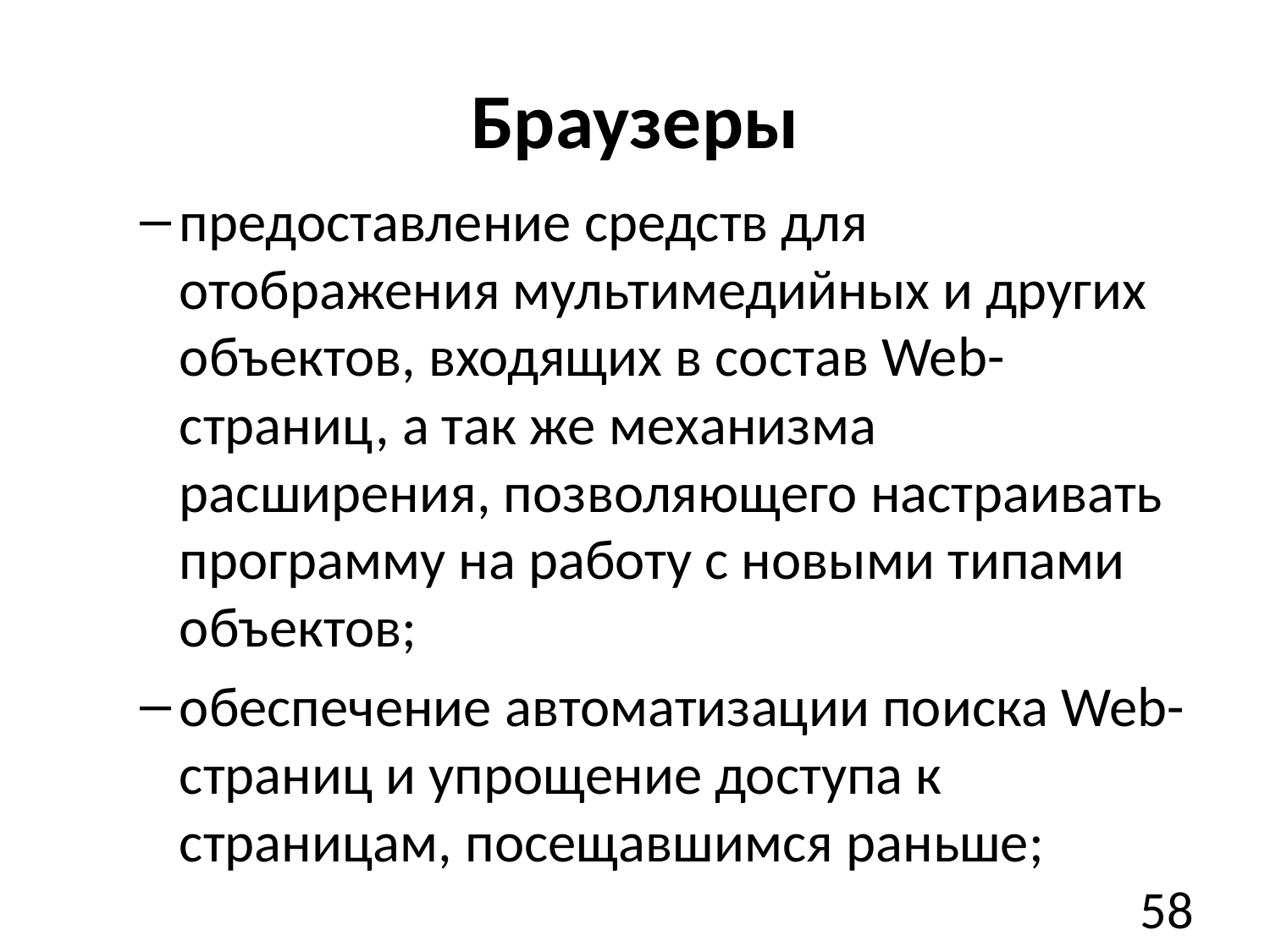

# Браузеры
предоставление средств для отображения мультимедийных и других объектов, входящих в состав Web-страниц, а так же механизма расширения, позволяющего настраивать программу на работу с новыми типами объектов;
обеспечение автоматизации поиска Web-страниц и упрощение доступа к страницам, посещавшимся раньше;

58